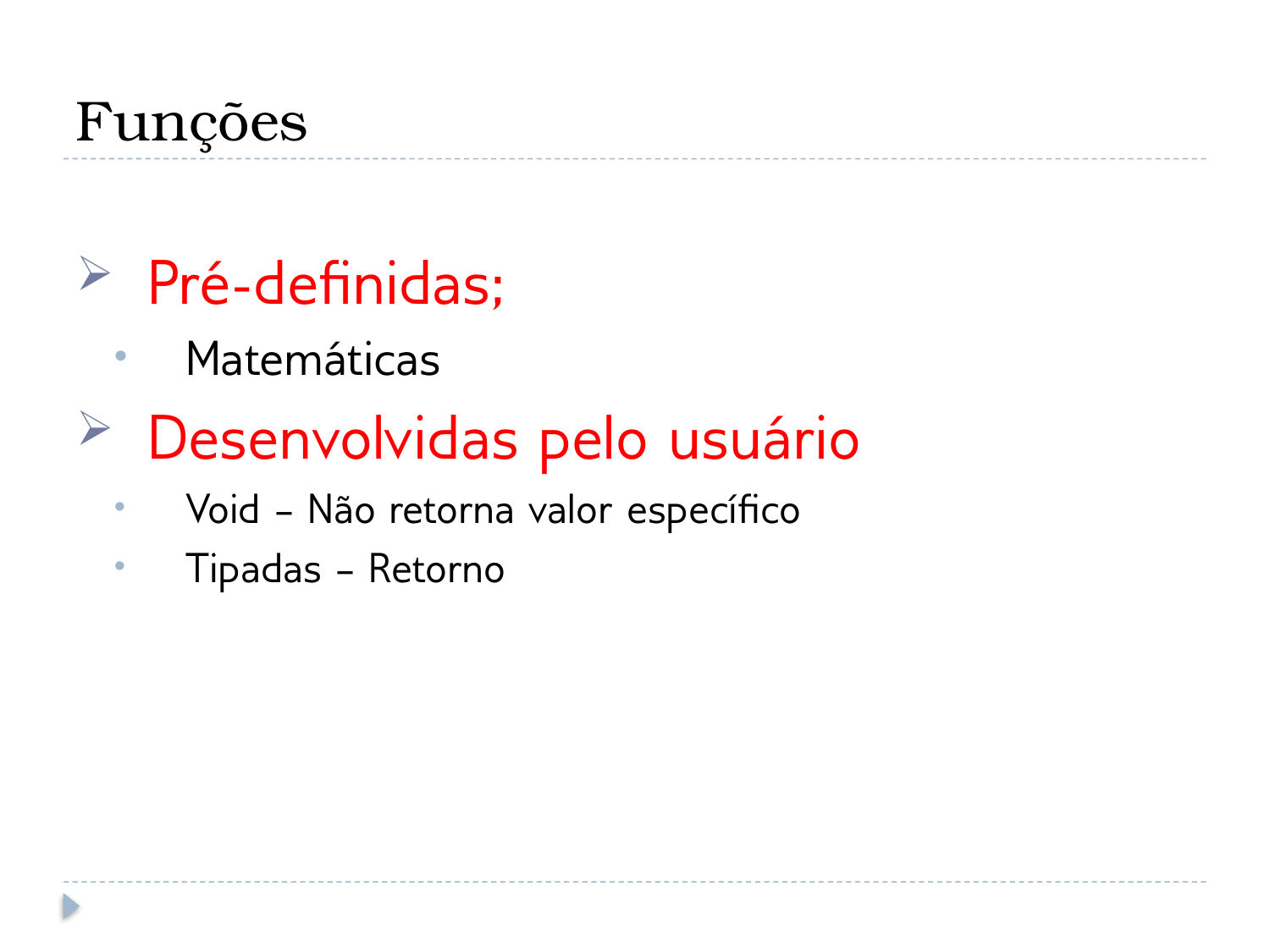

# Funções

Pré-definidas;
Matemáticas
Desenvolvidas pelo usuário
Void – Não retorna valor específico
Tipadas – Retorno